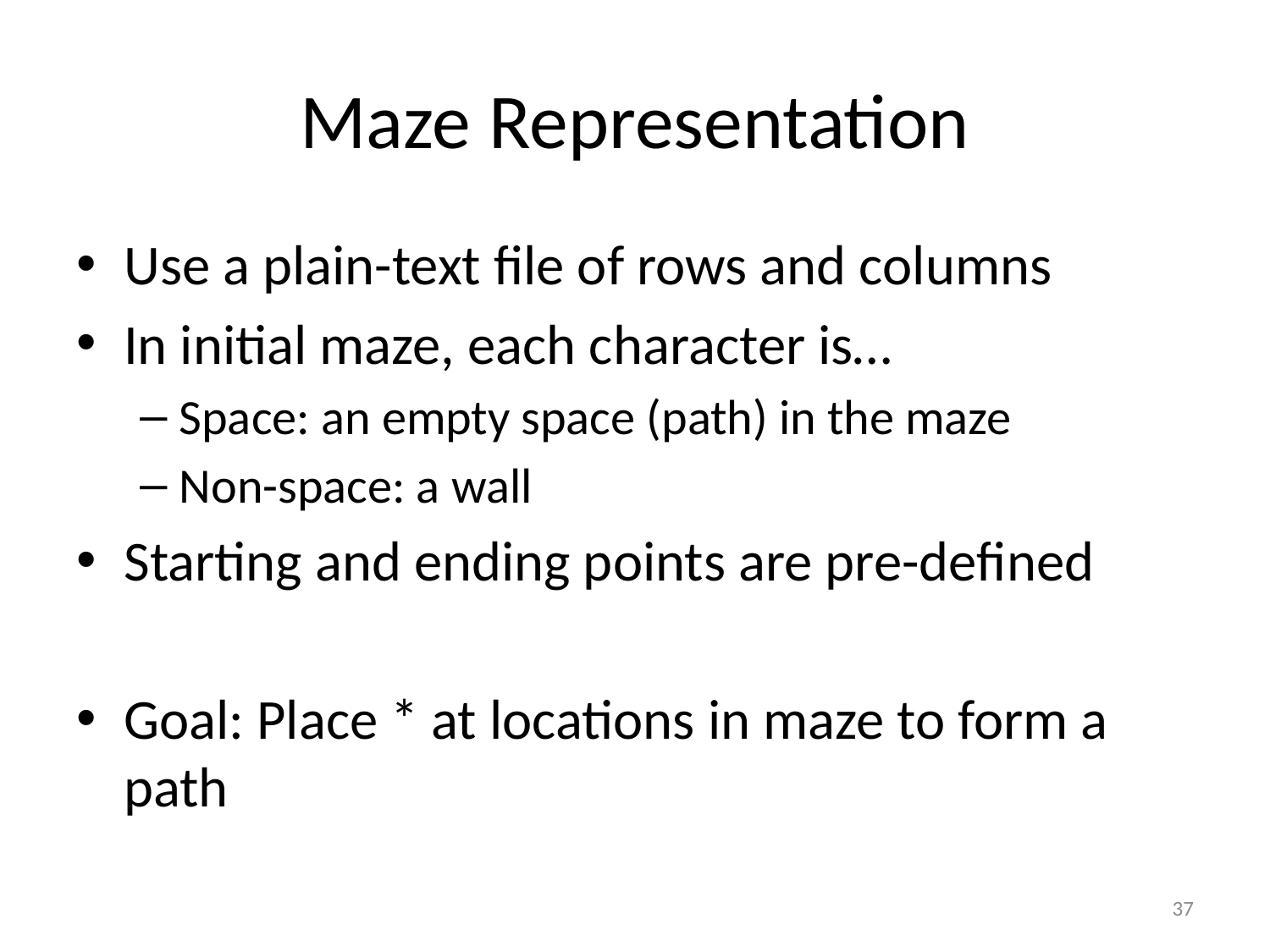

# Maze Representation
Use a plain-text file of rows and columns
In initial maze, each character is…
Space: an empty space (path) in the maze
Non-space: a wall
Starting and ending points are pre-defined

Goal: Place * at locations in maze to form a path
37